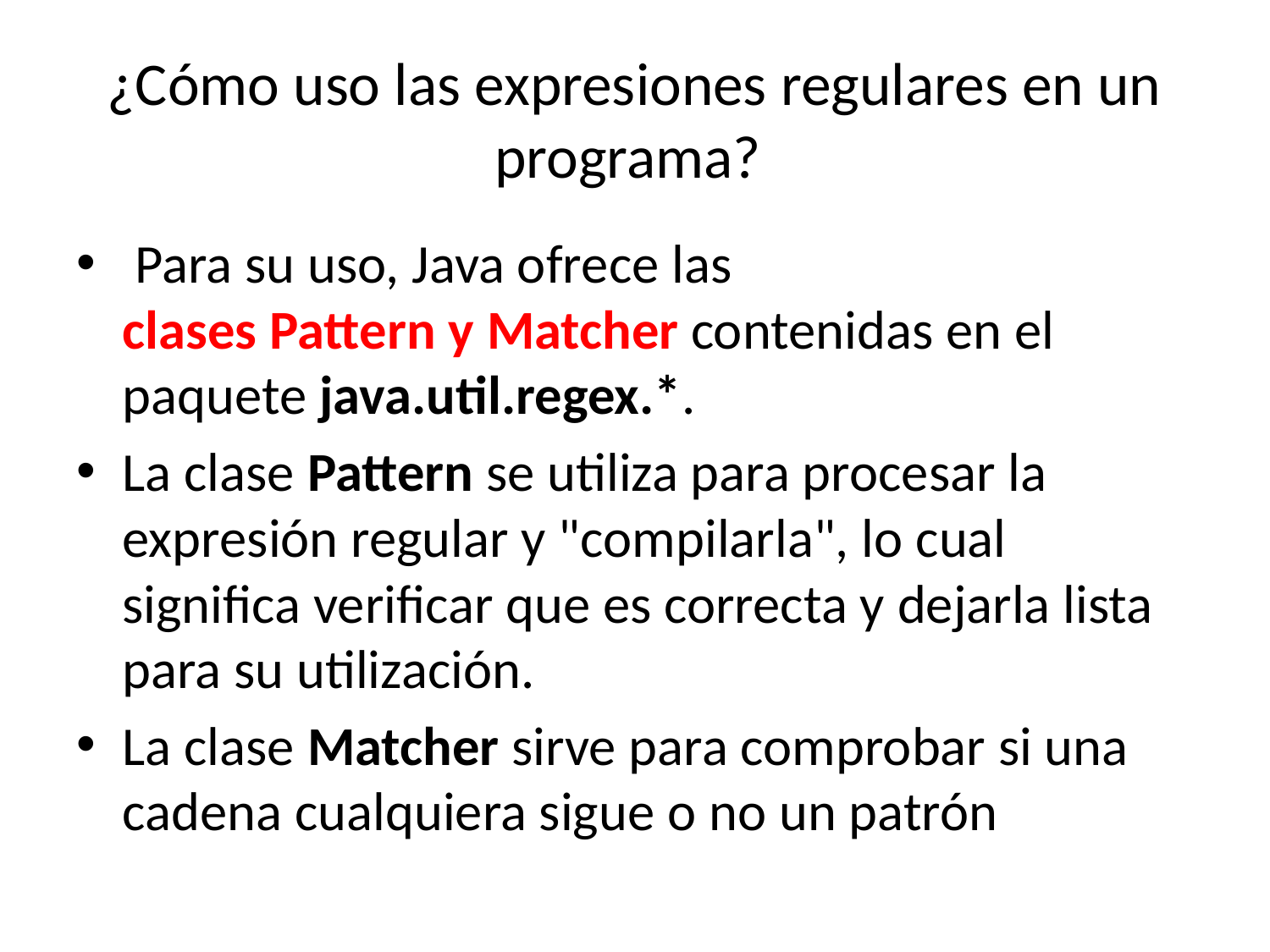

# ¿Cómo uso las expresiones regulares en un programa?
 Para su uso, Java ofrece las clases Pattern y Matcher contenidas en el paquete java.util.regex.*.
La clase Pattern se utiliza para procesar la expresión regular y "compilarla", lo cual significa verificar que es correcta y dejarla lista para su utilización.
La clase Matcher sirve para comprobar si una cadena cualquiera sigue o no un patrón